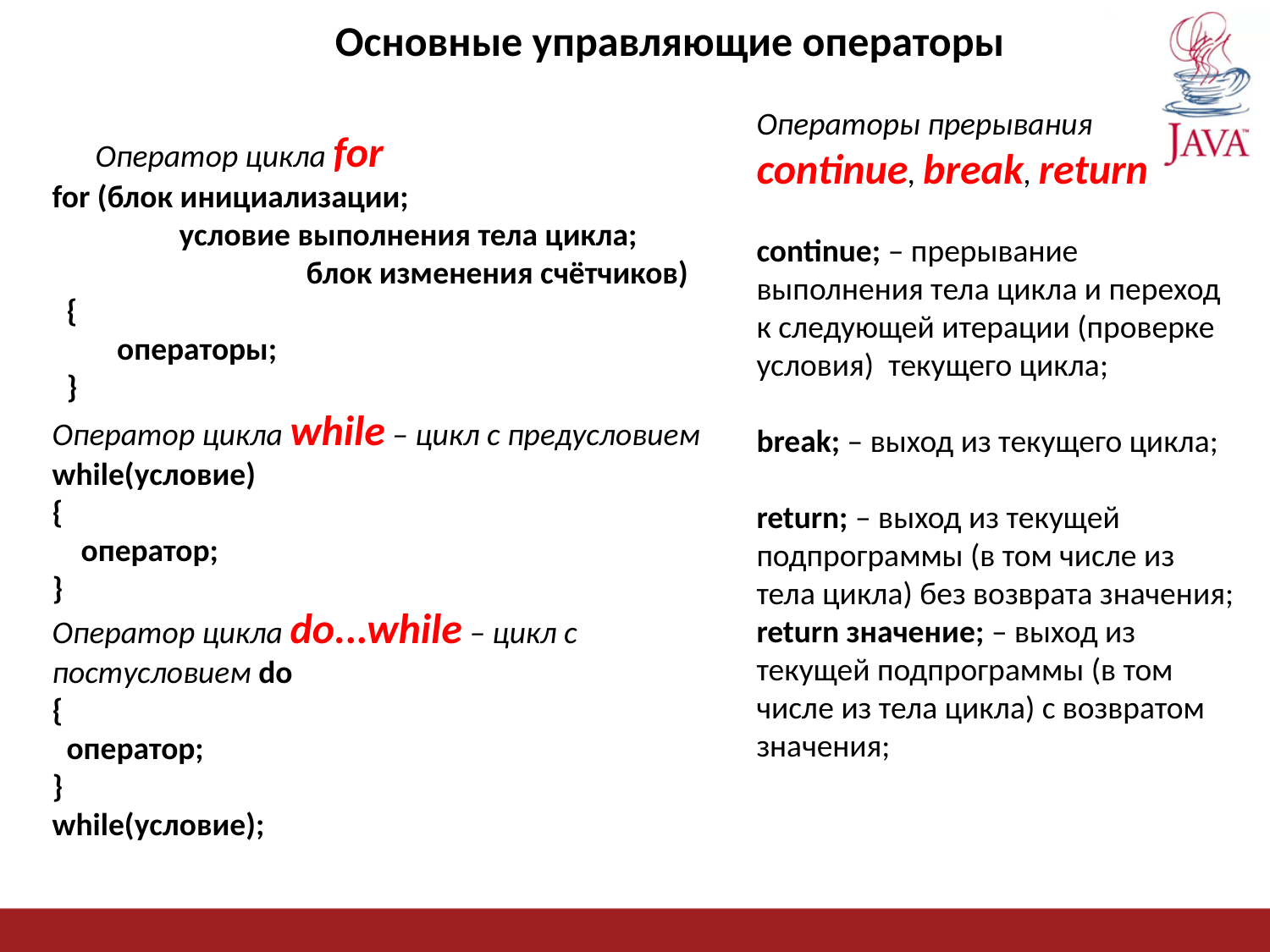

# Основные управляющие операторы
Операторы прерывания
continue, break, return

continue; – прерывание выполнения тела цикла и переход к следующей итерации (проверке условия)  текущего цикла;

break; – выход из текущего цикла;

return; – выход из текущей подпрограммы (в том числе из тела цикла) без возврата значения;
return значение; – выход из текущей подпрограммы (в том числе из тела цикла) с возвратом значения;
      Оператор цикла for
for (блок инициализации;
	условие выполнения тела цикла;
		блок изменения счётчиков)
  {
         операторы;
  }
Оператор цикла while – цикл с предусловием
while(условие)
{
    оператор;
}
Оператор цикла do...while – цикл с постусловием do
{
  оператор;
}
while(условие);